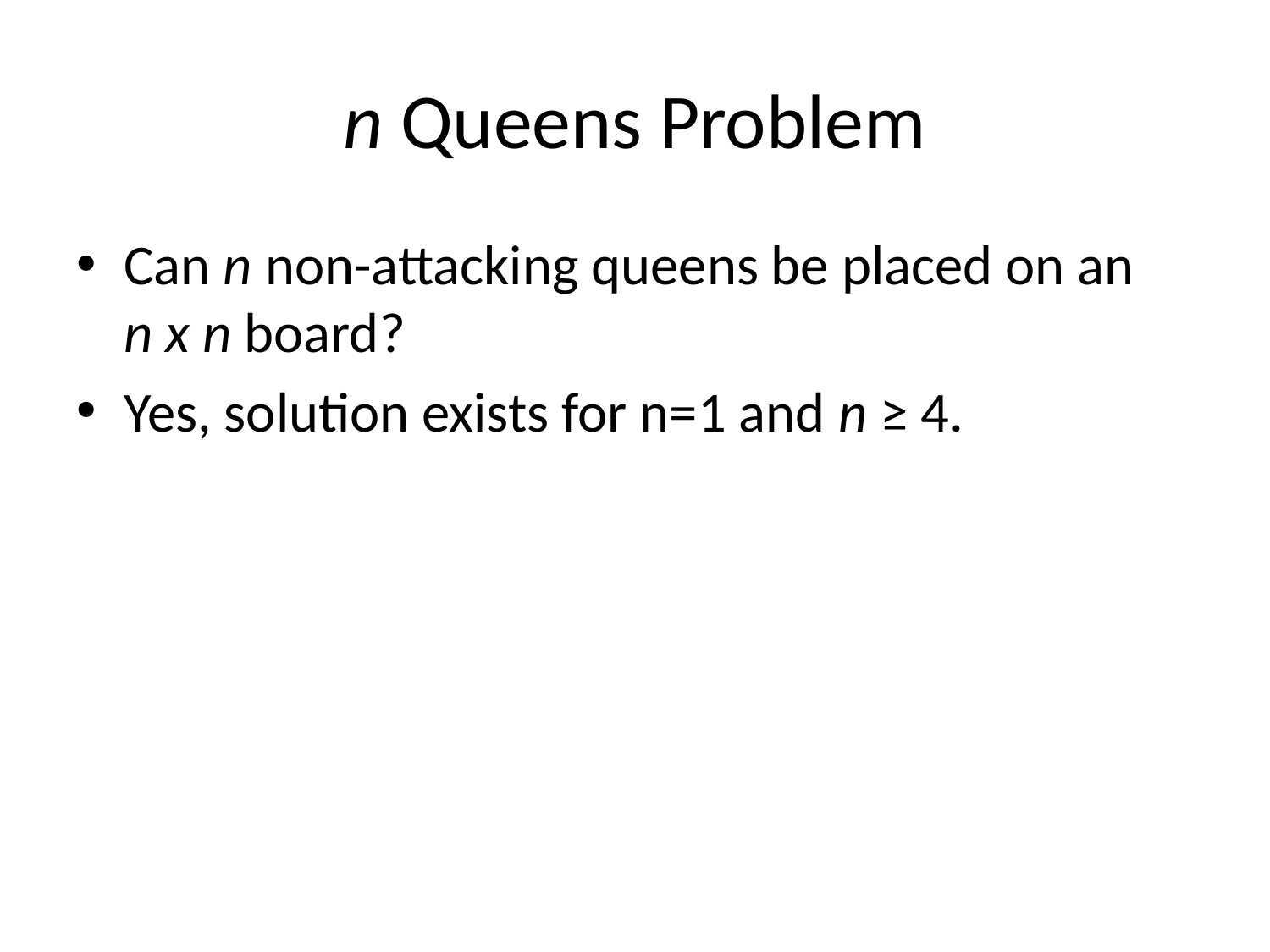

# n Queens Problem
Can n non-attacking queens be placed on an
n x n board?
Yes, solution exists for n=1 and n ≥ 4.